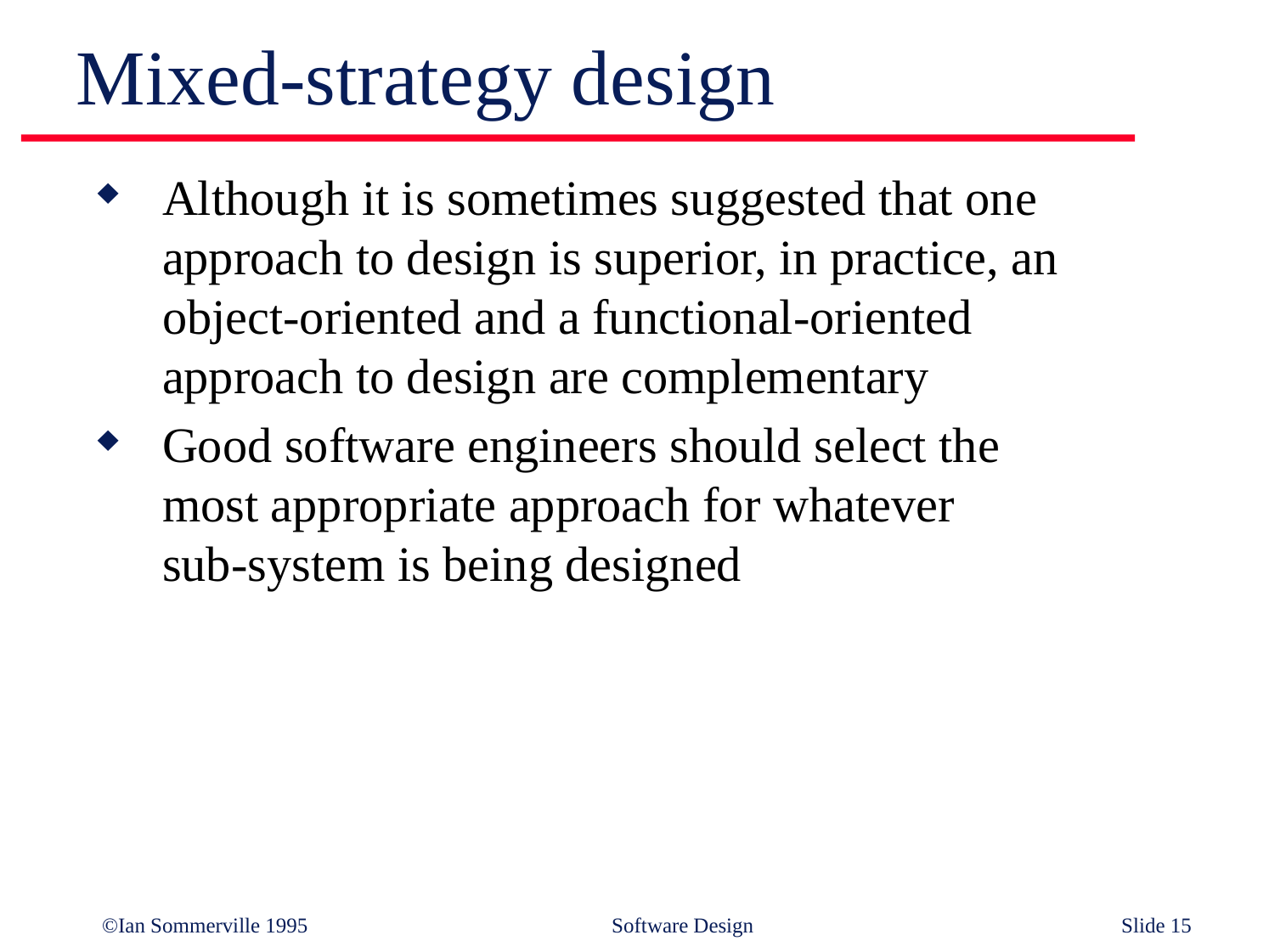

# Mixed-strategy design
Although it is sometimes suggested that one
approach to design is superior, in practice, an
object-oriented and a functional-oriented
approach to design are complementary
Good software engineers should select the
most appropriate approach for whatever
sub-system is being designed